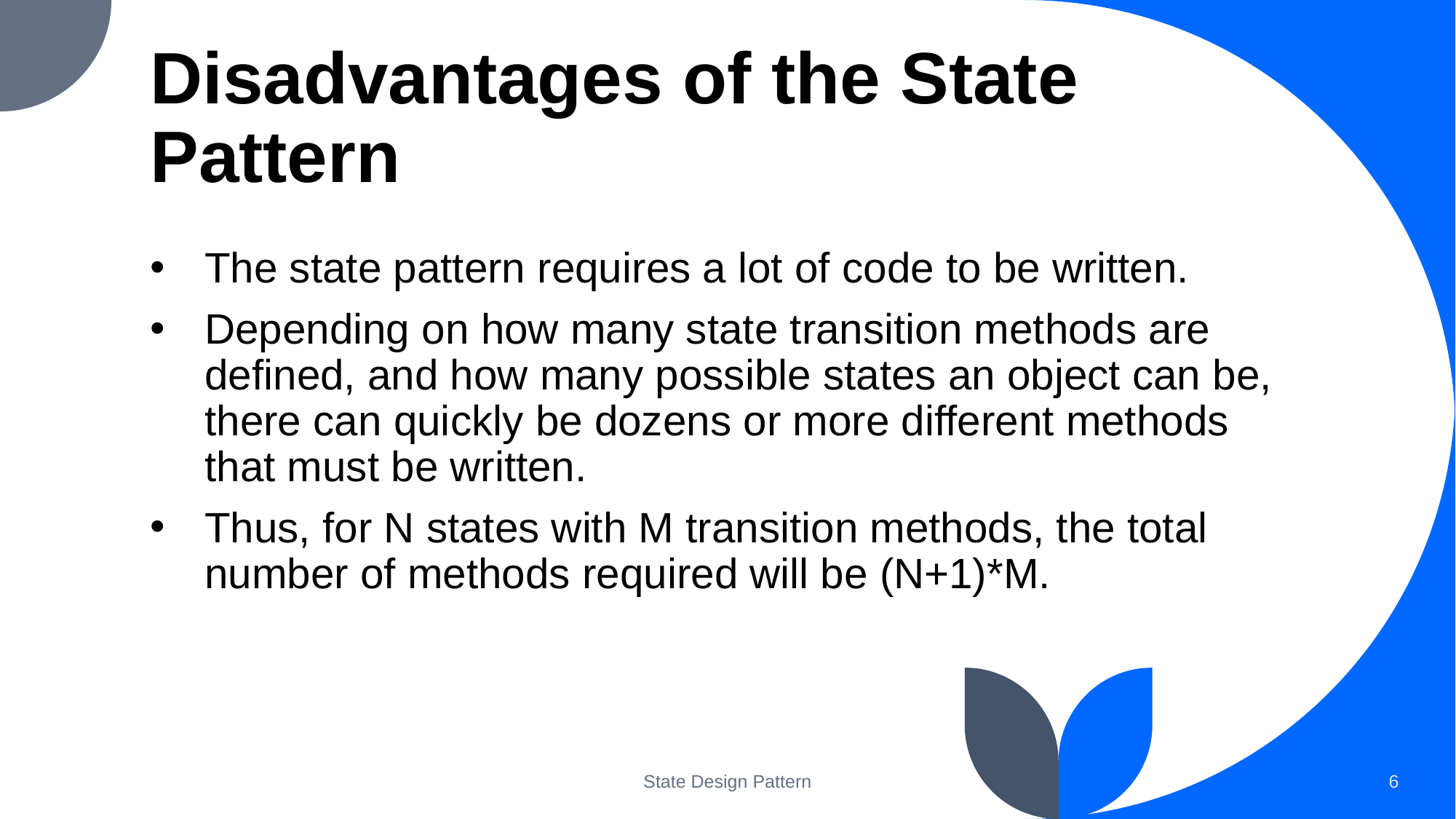

# Disadvantages of the State Pattern
The state pattern requires a lot of code to be written.
Depending on how many state transition methods are defined, and how many possible states an object can be, there can quickly be dozens or more different methods that must be written.
Thus, for N states with M transition methods, the total number of methods required will be (N+1)*M.
State Design Pattern
6